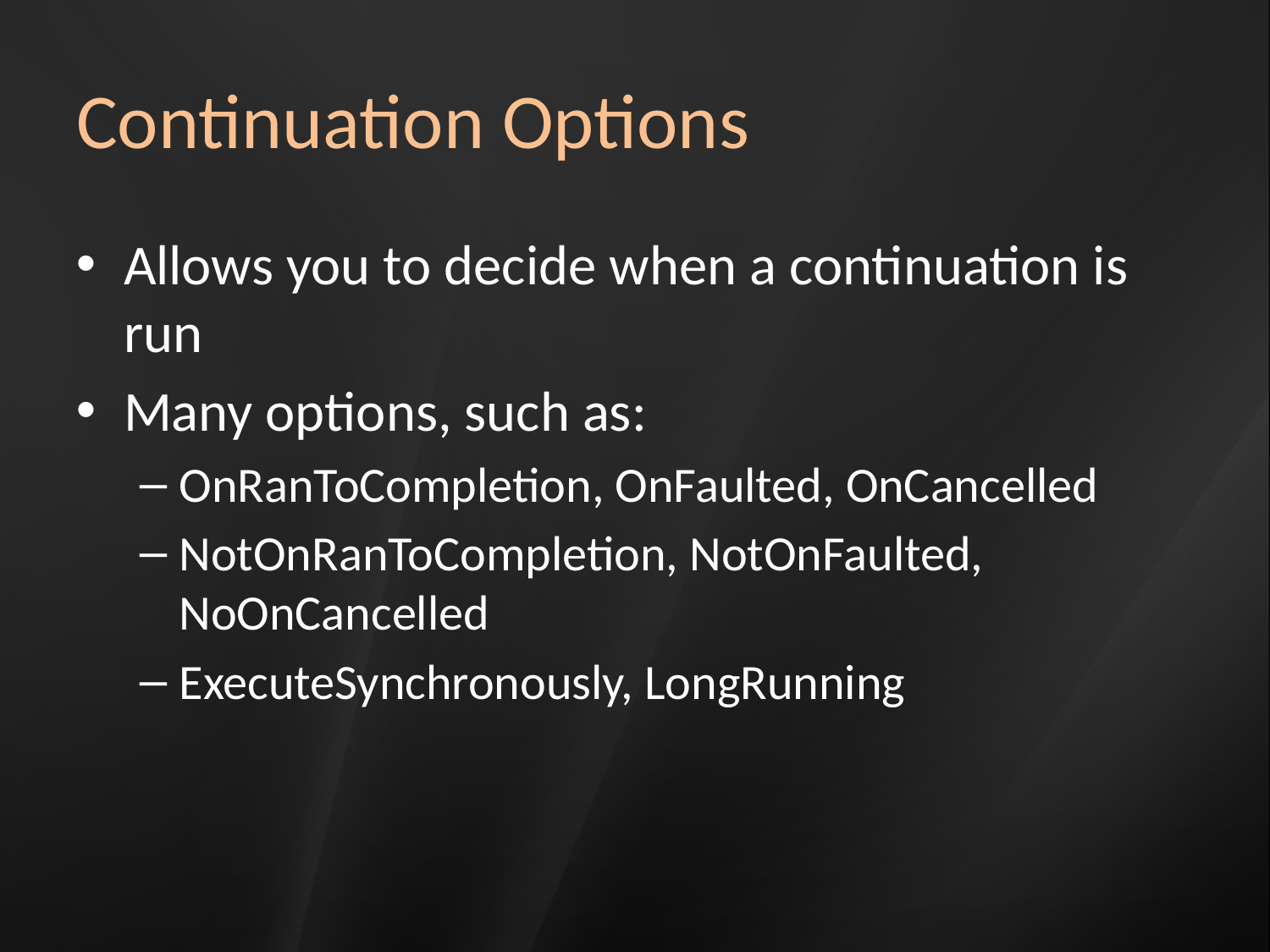

# Continuation Options
Allows you to decide when a continuation is run
Many options, such as:
OnRanToCompletion, OnFaulted, OnCancelled
NotOnRanToCompletion, NotOnFaulted, NoOnCancelled
ExecuteSynchronously, LongRunning